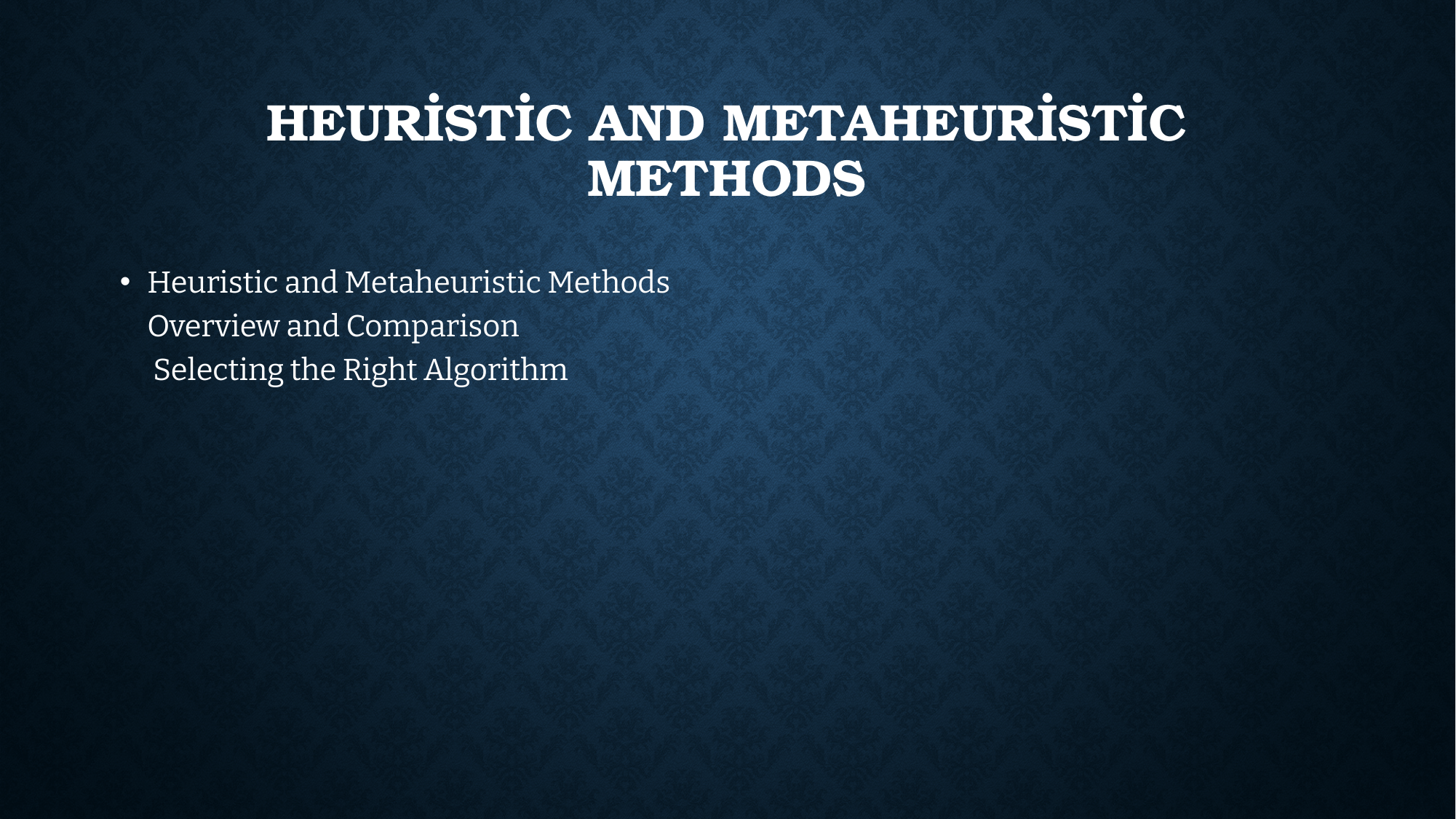

# Heuristic and Metaheuristic Methods
Heuristic and Metaheuristic Methods
Overview and Comparison
 Selecting the Right Algorithm